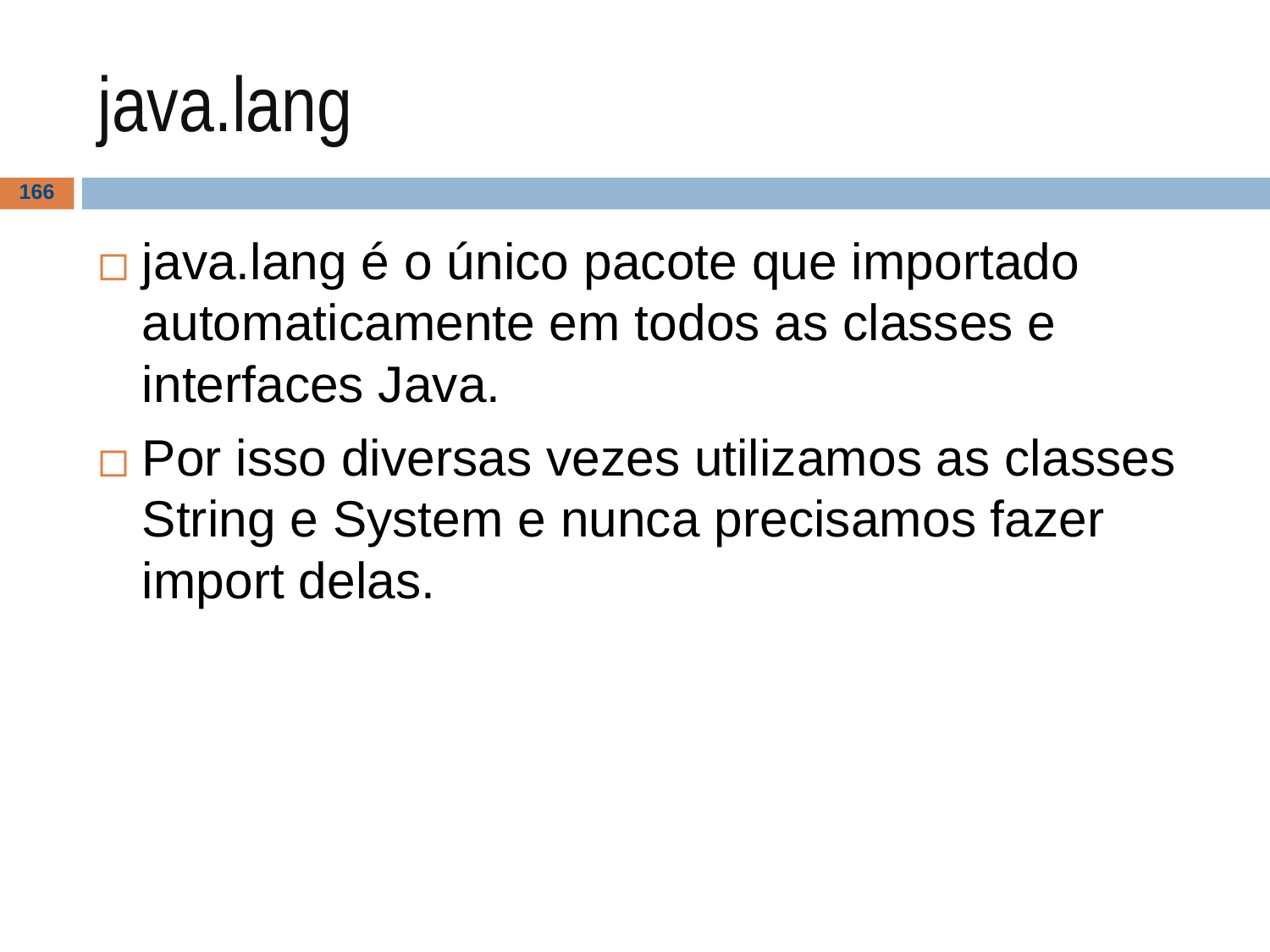

# java.lang
166
java.lang é o único pacote que importado automaticamente em todos as classes e interfaces Java.
Por isso diversas vezes utilizamos as classes String e System e nunca precisamos fazer import delas.